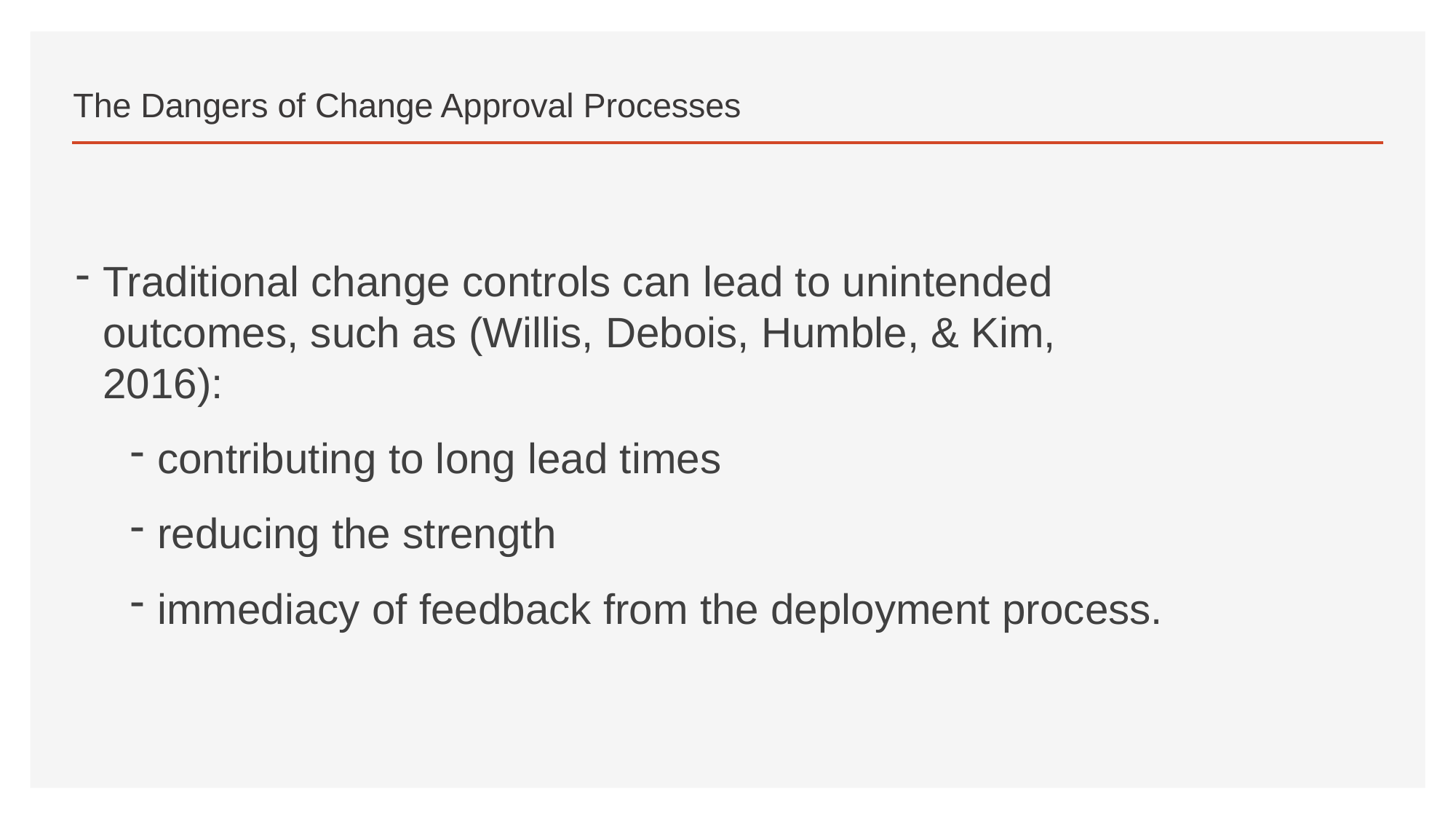

# The Dangers of Change Approval Processes

Traditional change controls can lead to unintended outcomes, such as (Willis, Debois, Humble, & Kim, 2016):
contributing to long lead times
reducing the strength
immediacy of feedback from the deployment process.